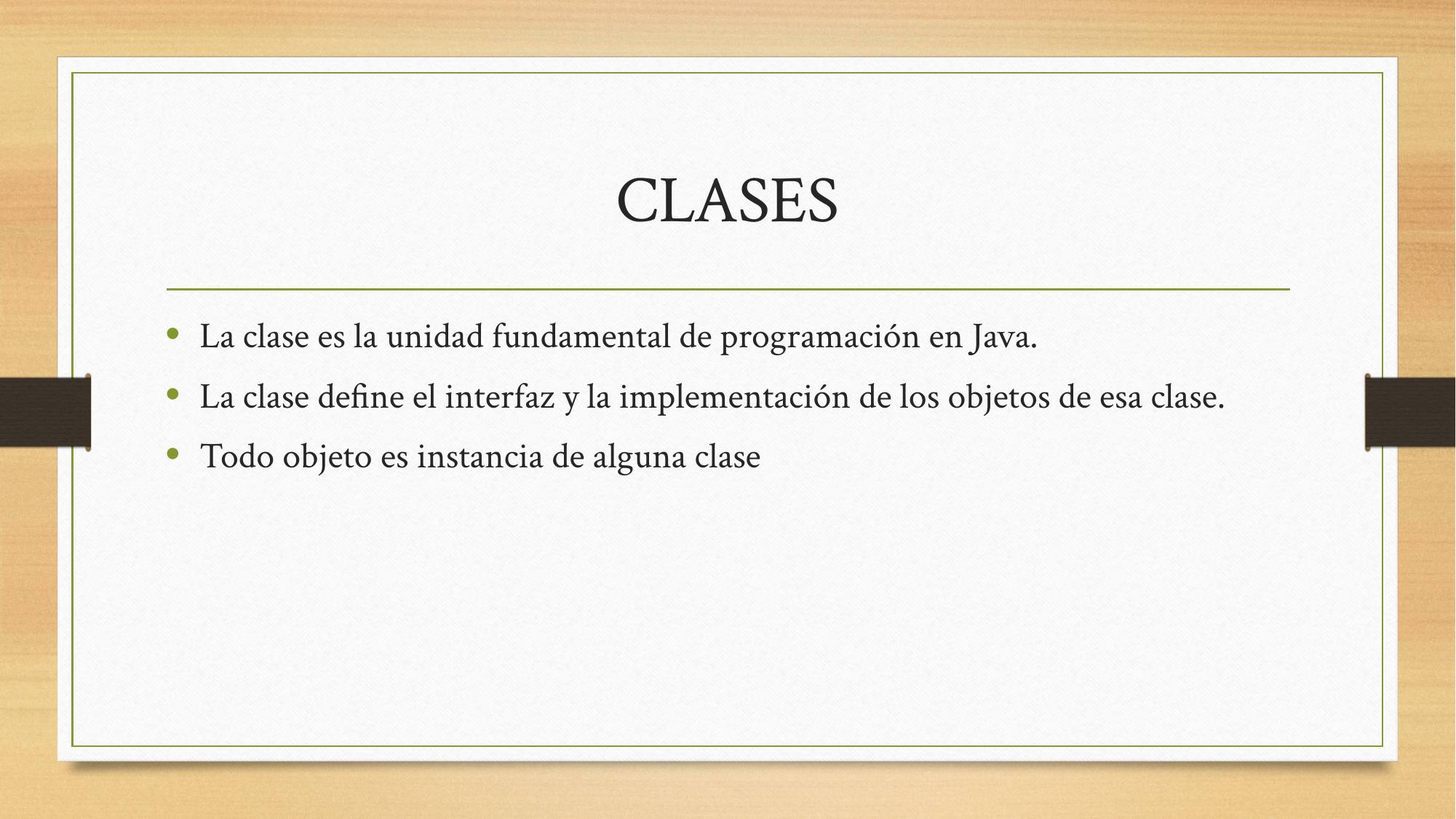

# CLASES
La clase es la unidad fundamental de programación en Java.
La clase define el interfaz y la implementación de los objetos de esa clase.
Todo objeto es instancia de alguna clase